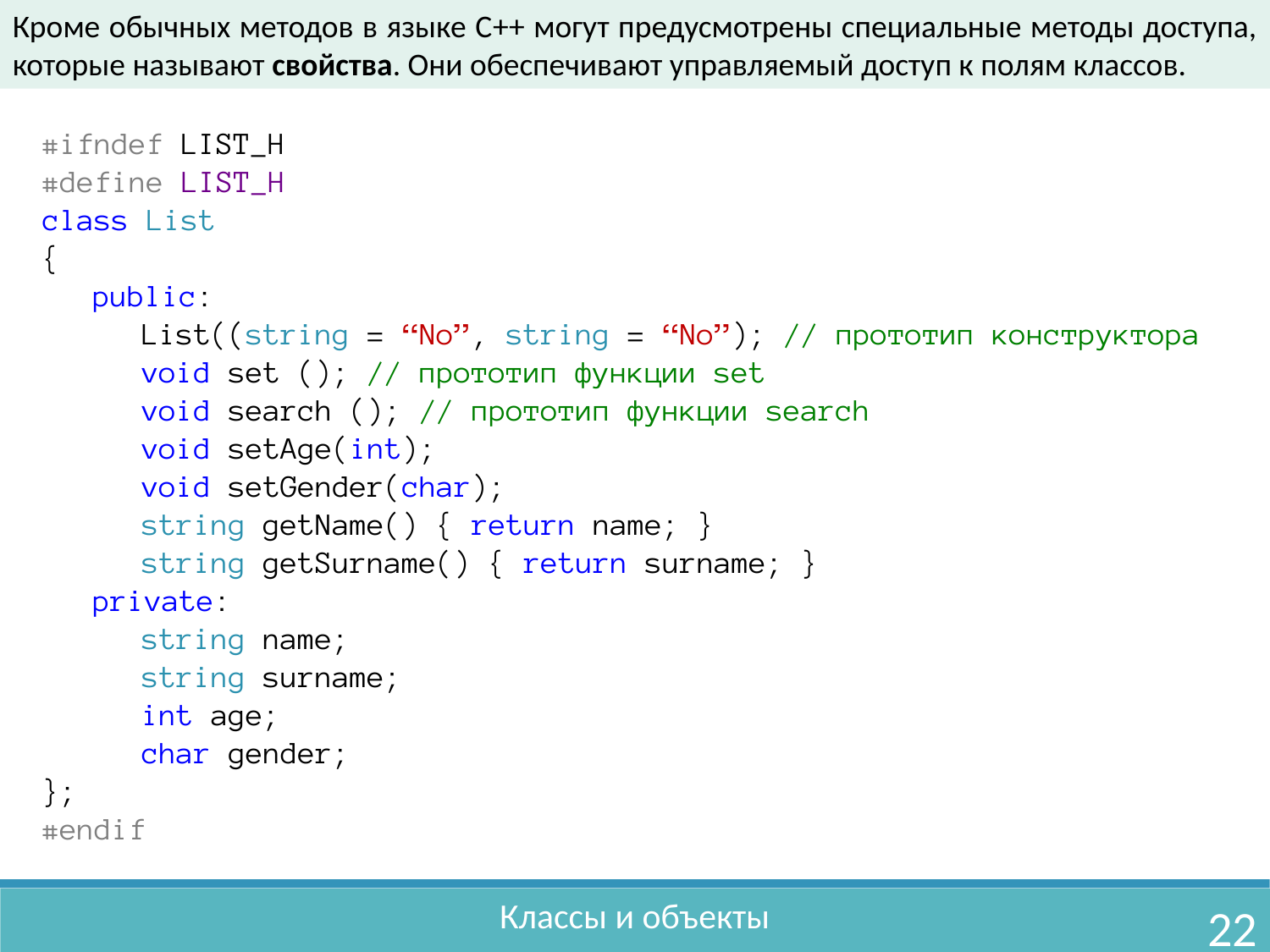

Кроме обычных методов в языке C++ могут предусмотрены специальные методы доступа, которые называют свойства. Они обеспечивают управляемый доступ к полям классов.
#ifndef LIST_H
#define LIST_H
class List
{
	public:
		List((string = “No”, string = “No”); // прототип конструктора
		void set (); // прототип функции set
		void search (); // прототип функции search
		void setAge(int);
		void setGender(char);
		string getName() { return name; }
		string getSurname() { return surname; }
	private:
		string name;
		string surname;
		int age;
		char gender;
};
#endif
Классы и объекты
22